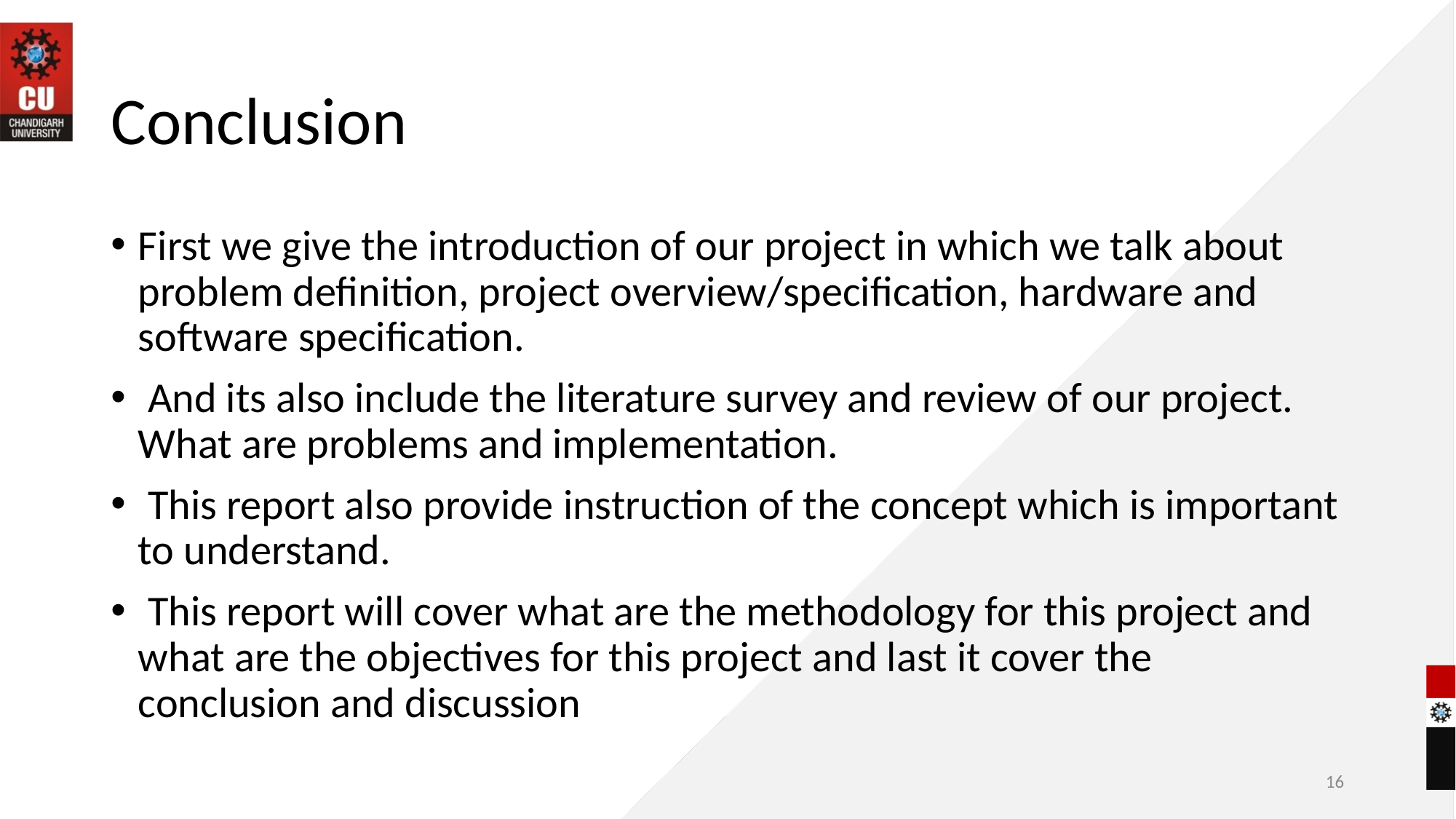

# Conclusion
First we give the introduction of our project in which we talk about problem definition, project overview/specification, hardware and software specification.
 And its also include the literature survey and review of our project. What are problems and implementation.
 This report also provide instruction of the concept which is important to understand.
 This report will cover what are the methodology for this project and what are the objectives for this project and last it cover the conclusion and discussion
16